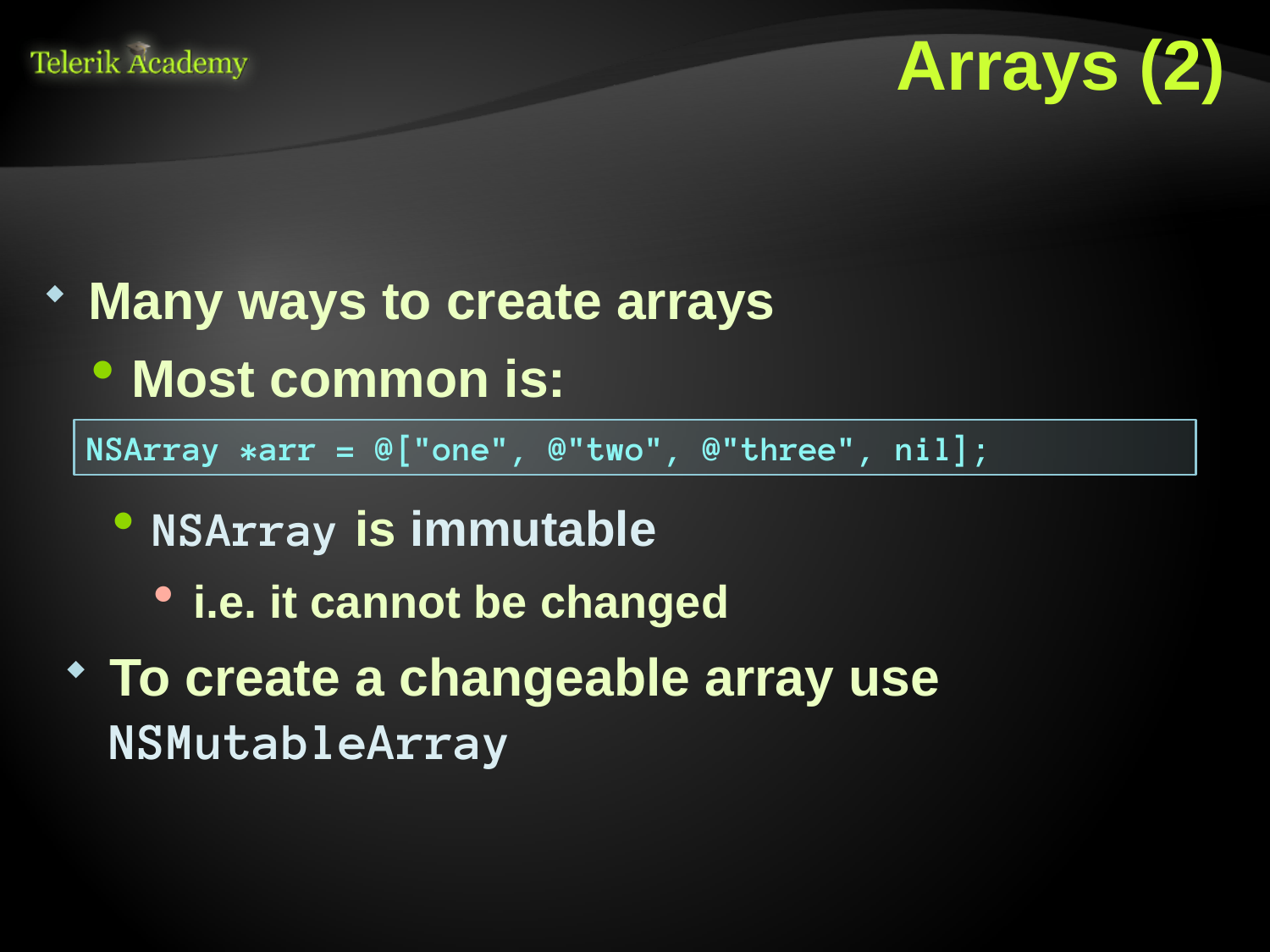

# Arrays (2)
Many ways to create arrays
Most common is:
NSArray *arr = @["one", @"two", @"three", nil];
NSArray is immutable
i.e. it cannot be changed
To create a changeable array use NSMutableArray